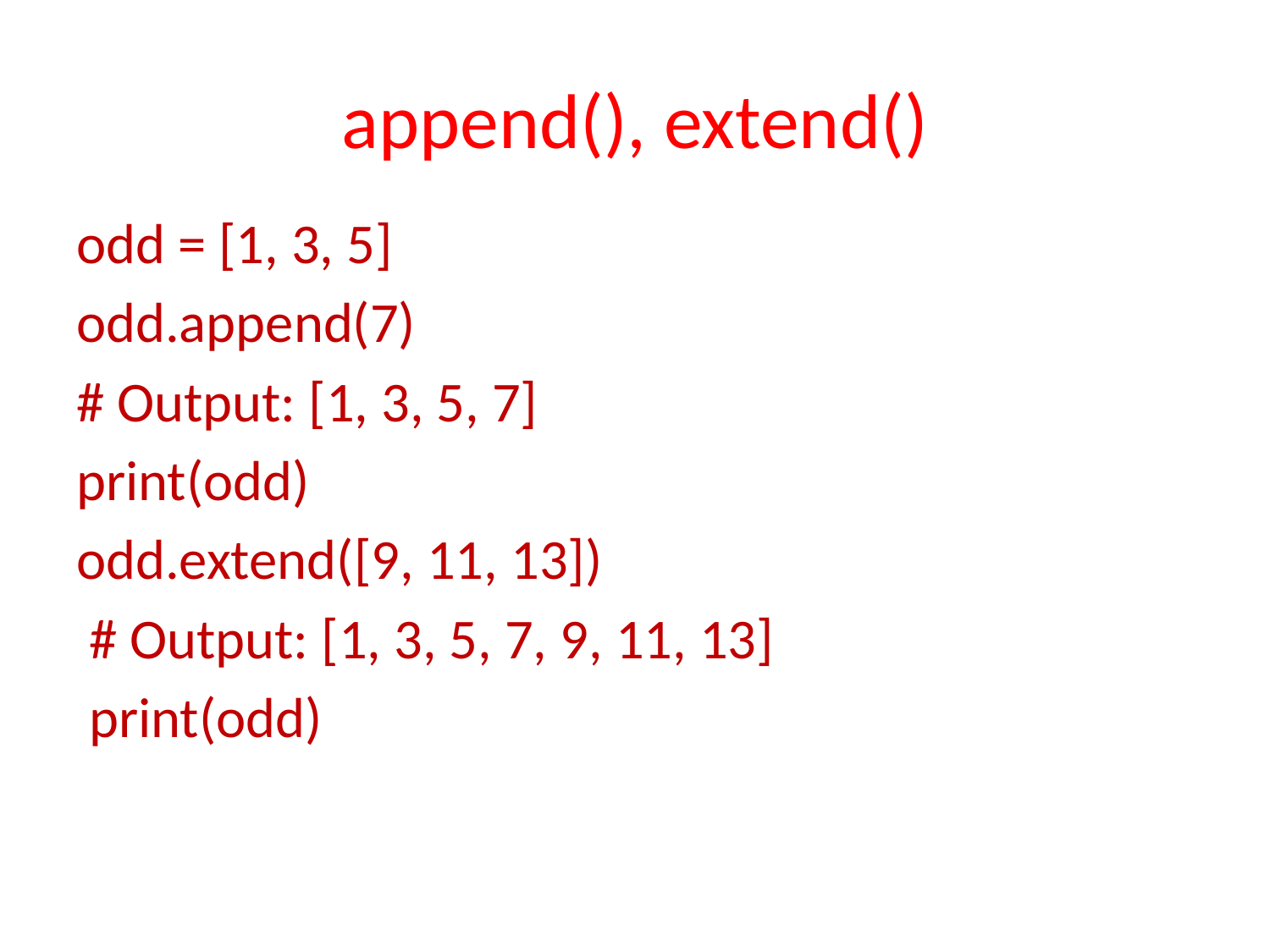

# append(), extend()
odd = [1, 3, 5]
odd.append(7)
# Output: [1, 3, 5, 7]
print(odd)
odd.extend([9, 11, 13])
 # Output: [1, 3, 5, 7, 9, 11, 13]
 print(odd)